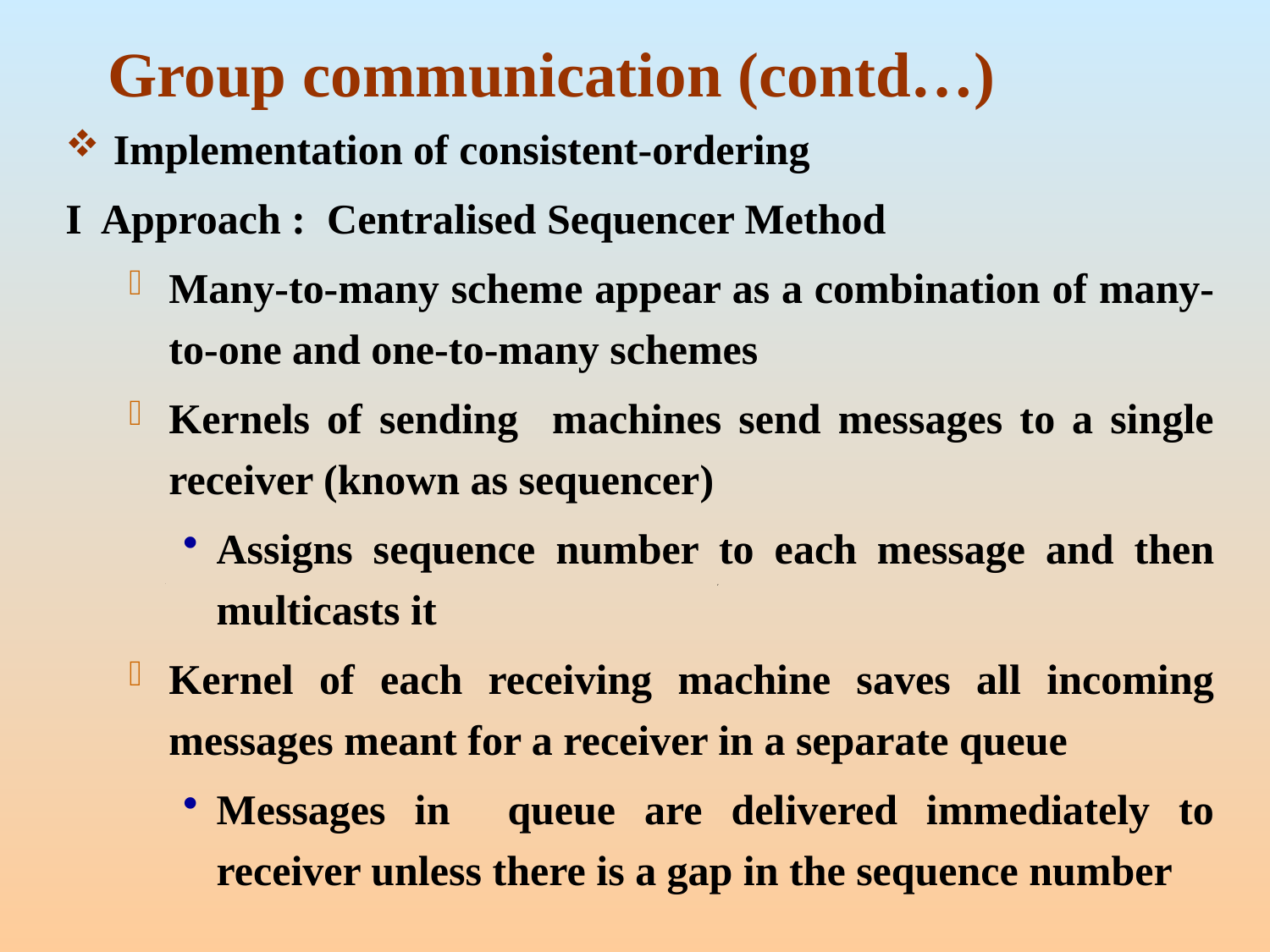

# Group communication (contd…)
Implementation of consistent-ordering
I  Approach :  Centralised Sequencer Method
Many-to-many scheme appear as a combination of many-to-one and one-to-many schemes
Kernels of sending  machines send messages to a single receiver (known as sequencer)
Assigns sequence number to each message and then multicasts it
Kernel of each receiving machine saves all incoming messages meant for a receiver in a separate queue
Messages in  queue are delivered immediately to receiver unless there is a gap in the sequence number